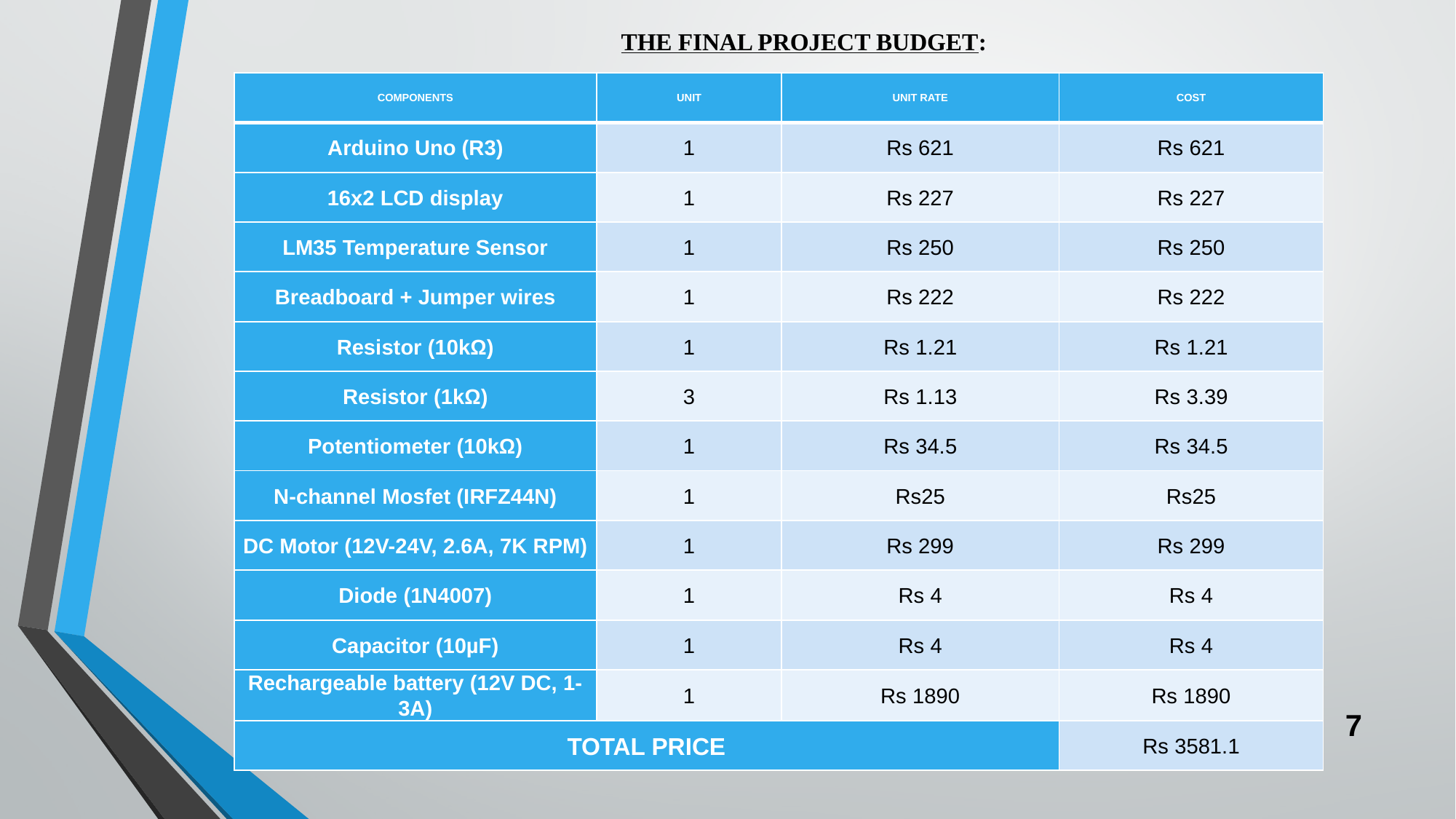

THE FINAL PROJECT BUDGET:

| COMPONENTS | UNIT | UNIT RATE | COST |
| --- | --- | --- | --- |
| Arduino Uno (R3) | 1 | Rs 621 | Rs 621 |
| 16x2 LCD display | 1 | Rs 227 | Rs 227 |
| LM35 Temperature Sensor | 1 | Rs 250 | Rs 250 |
| Breadboard + Jumper wires | 1 | Rs 222 | Rs 222 |
| Resistor (10kΩ) | 1 | Rs 1.21 | Rs 1.21 |
| Resistor (1kΩ) | 3 | Rs 1.13 | Rs 3.39 |
| Potentiometer (10kΩ) | 1 | Rs 34.5 | Rs 34.5 |
| N-channel Mosfet (IRFZ44N) | 1 | Rs25 | Rs25 |
| DC Motor (12V-24V, 2.6A, 7K RPM) | 1 | Rs 299 | Rs 299 |
| Diode (1N4007) | 1 | Rs 4 | Rs 4 |
| Capacitor (10µF) | 1 | Rs 4 | Rs 4 |
| Rechargeable battery (12V DC, 1-3A) | 1 | Rs 1890 | Rs 1890 |
| TOTAL PRICE |  |  | Rs 3581.1 |
7